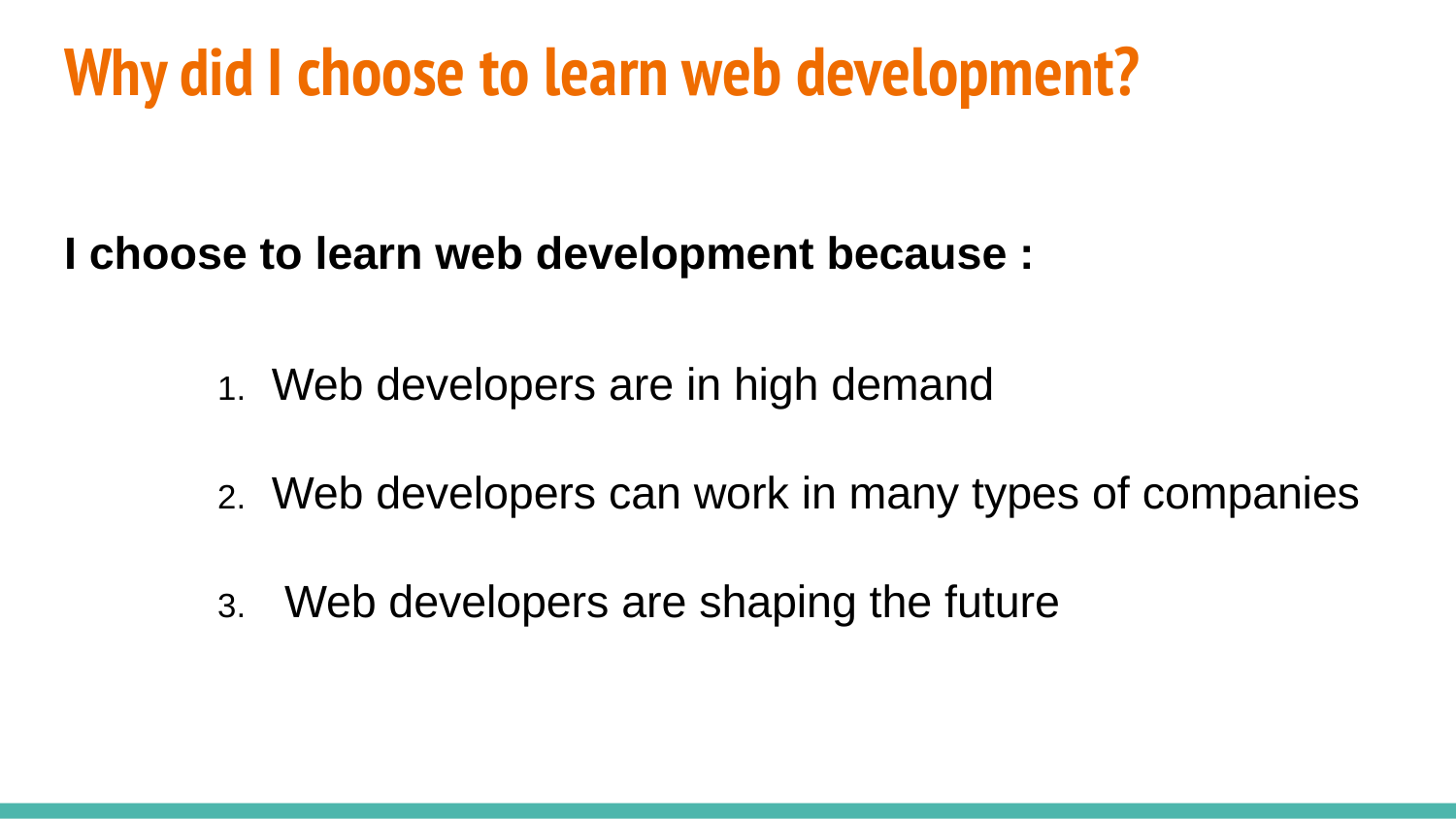

# Why did I choose to learn web development?

I choose to learn web development because :
Web developers are in high demand
Web developers can work in many types of companies
 Web developers are shaping the future